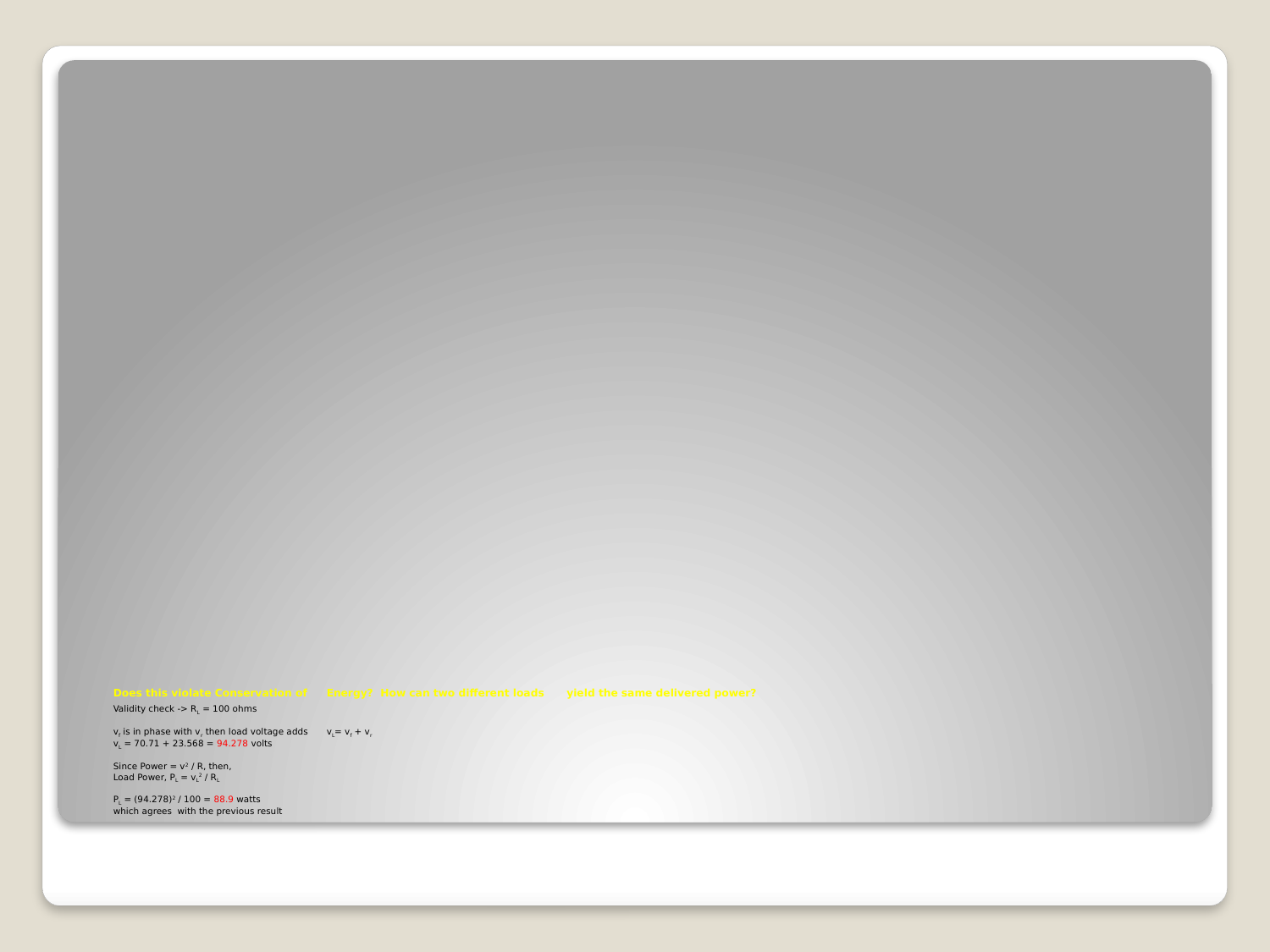

# Does this violate Conservation of 		Energy?  How can two different loads 	yield the same delivered power? Validity check -> RL = 100 ohms vf is in phase with vr then load voltage adds			vL= vf + vr vL = 70.71 + 23.568 = 94.278 volts Since Power = v2 / R, then, Load Power, PL = vL2 / RL PL = (94.278)2 / 100 = 88.9 watts which agrees  with the previous result